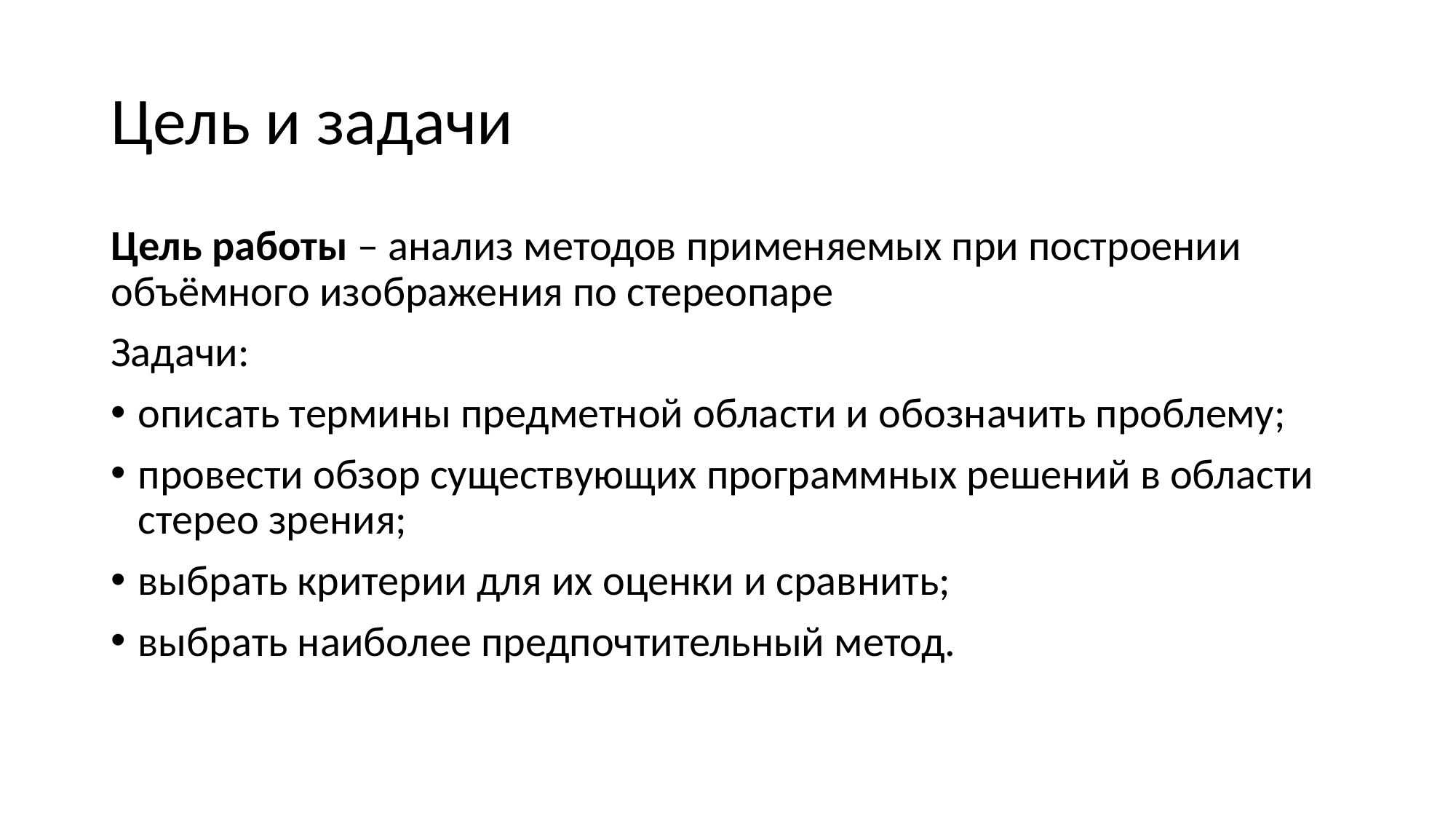

# Цель и задачи
Цель работы – анализ методов применяемых при построении объёмного изображения по стереопаре
Задачи:
описать термины предметной области и обозначить проблему;
провести обзор существующих программных решений в области стерео зрения;
выбрать критерии для их оценки и сравнить;
выбрать наиболее предпочтительный метод.